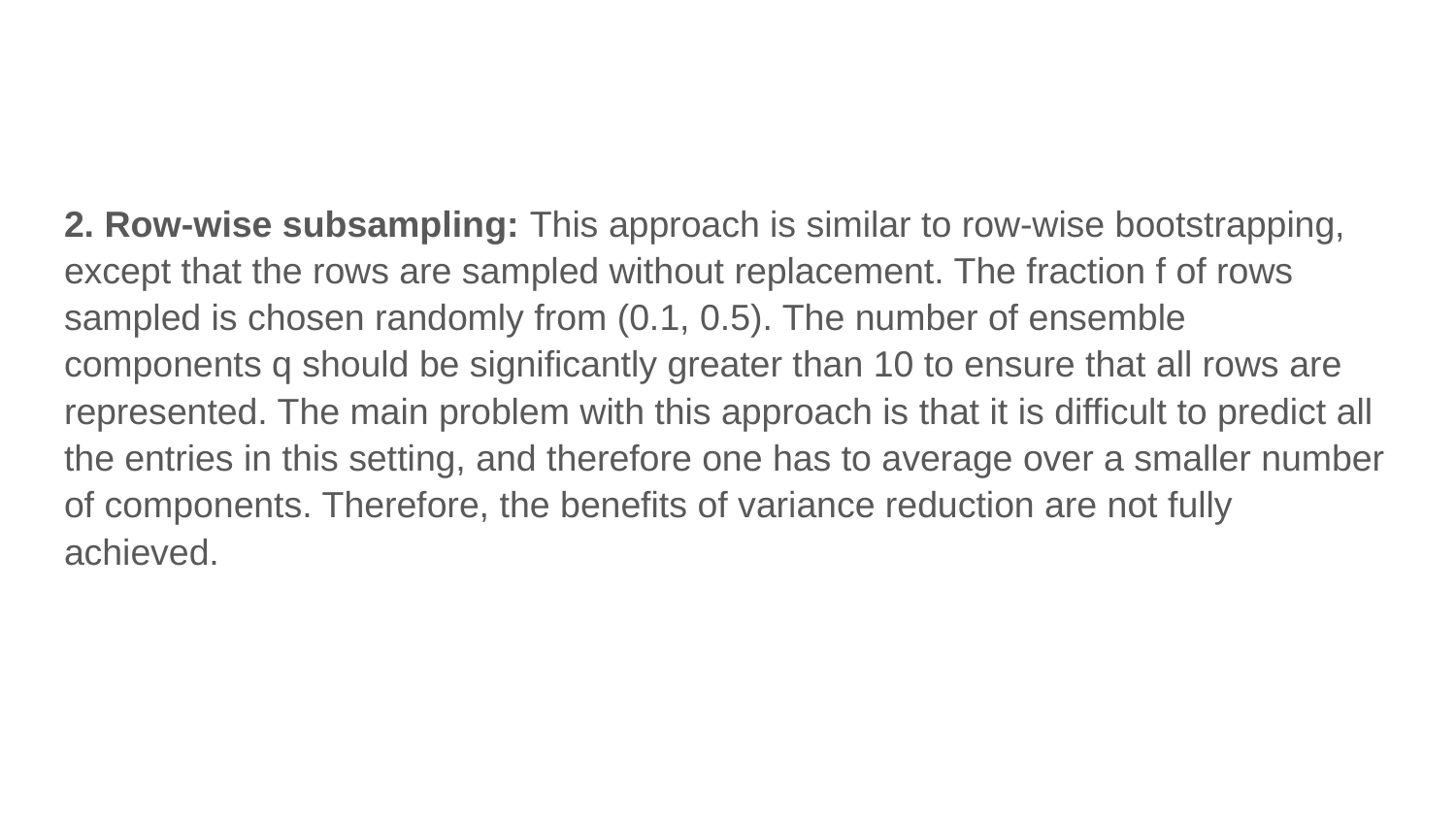

#
2. Row-wise subsampling: This approach is similar to row-wise bootstrapping, except that the rows are sampled without replacement. The fraction f of rows sampled is chosen randomly from (0.1, 0.5). The number of ensemble components q should be significantly greater than 10 to ensure that all rows are represented. The main problem with this approach is that it is difficult to predict all the entries in this setting, and therefore one has to average over a smaller number of components. Therefore, the benefits of variance reduction are not fully achieved.